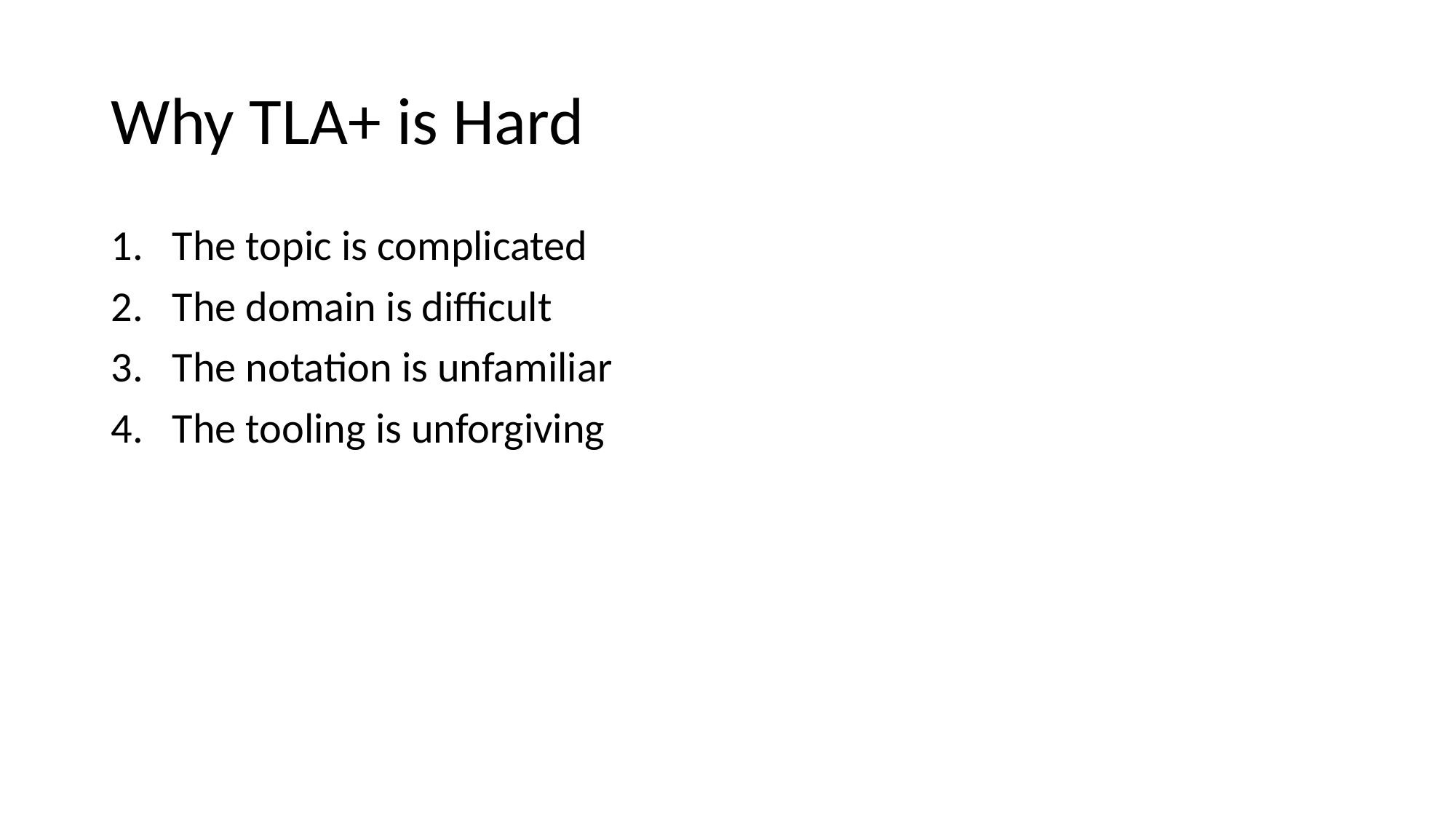

# Why TLA+ is Hard
The topic is complicated
The domain is difficult
The notation is unfamiliar
The tooling is unforgiving